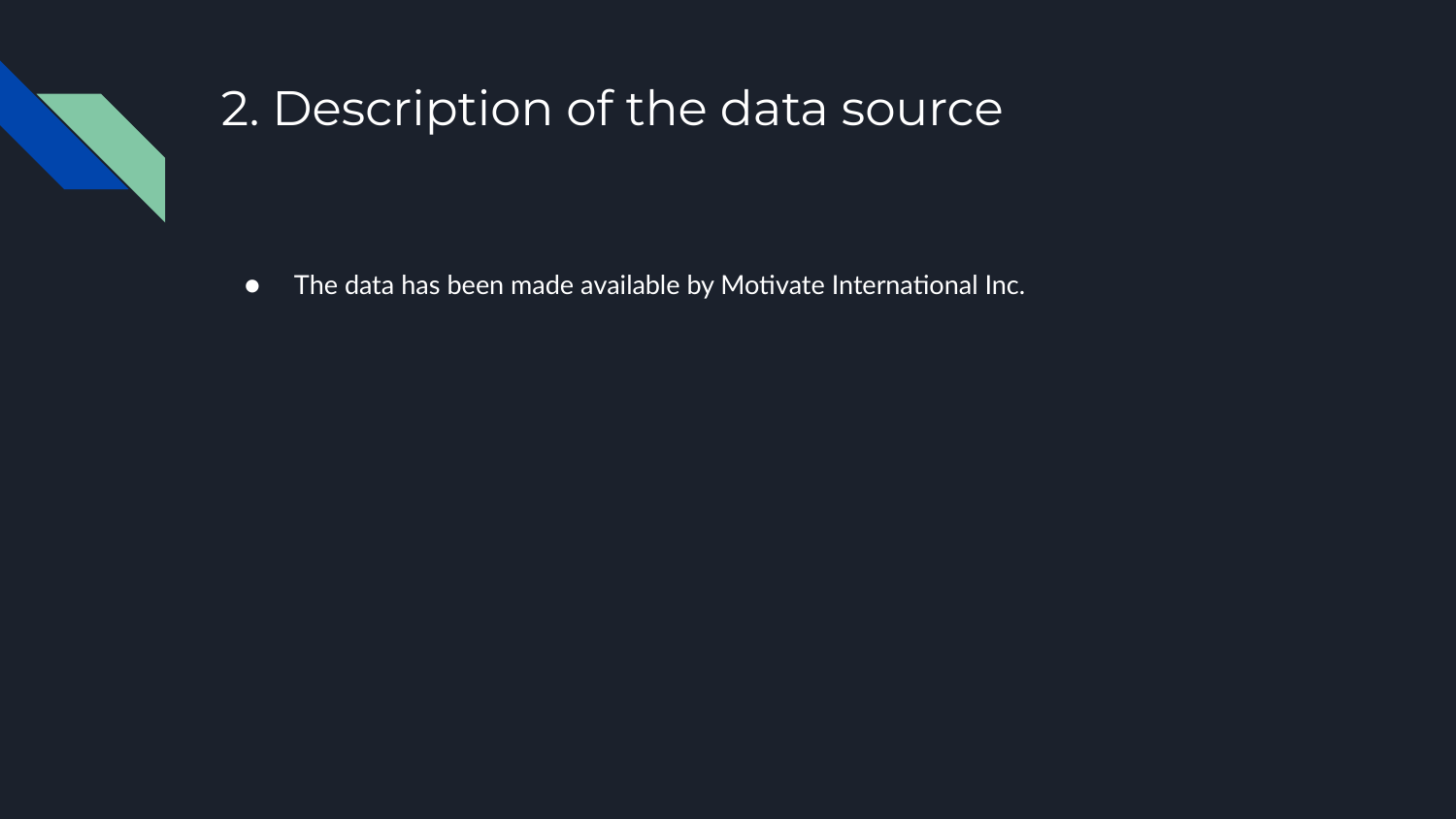

# 2. Description of the data source
The data has been made available by Motivate International Inc.